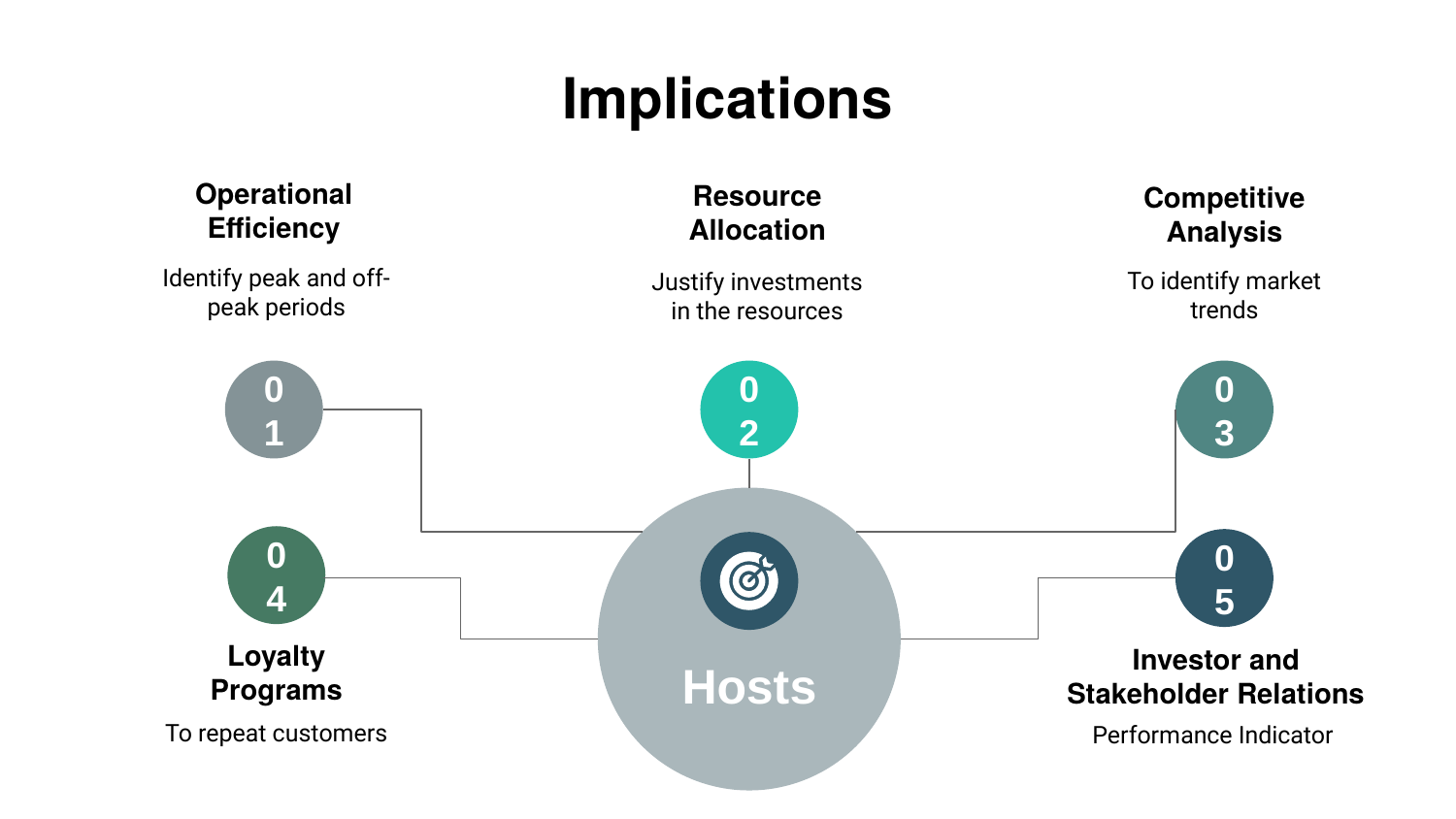

# Implications
Operational Efficiency
Identify peak and off-peak periods
01
Resource Allocation
Justify investments in the resources
02
Competitive Analysis
To identify market trends
03

04
Loyalty Programs
To repeat customers
05
Investor and Stakeholder Relations
Performance Indicator

Hosts